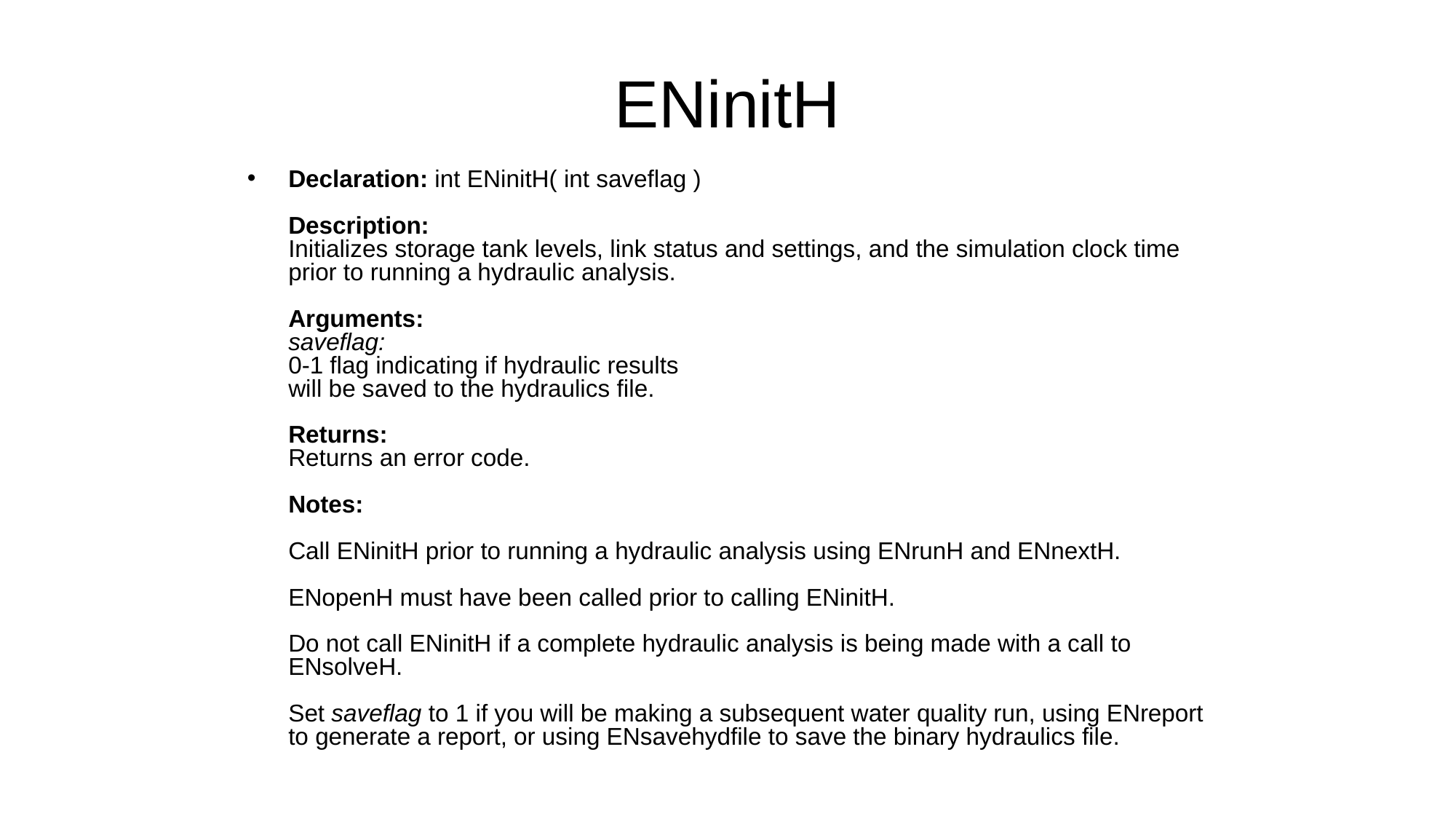

# ENinitH
Declaration: int ENinitH( int saveflag )
     
Description:
Initializes storage tank levels, link status and settings, and the simulation clock time prior to running a hydraulic analysis.  
 
Arguments:
saveflag:
0-1 flag indicating if hydraulic results
will be saved to the hydraulics file.
 
Returns:
Returns an error code.  
Notes:
Call ENinitH prior to running a hydraulic analysis using ENrunH and ENnextH.  
 
ENopenH must have been called prior to calling ENinitH.  
 
Do not call ENinitH if a complete hydraulic analysis is being made with a call to ENsolveH.  
 
Set saveflag to 1 if you will be making a subsequent water quality run, using ENreport to generate a report, or using ENsavehydfile to save the binary hydraulics file.